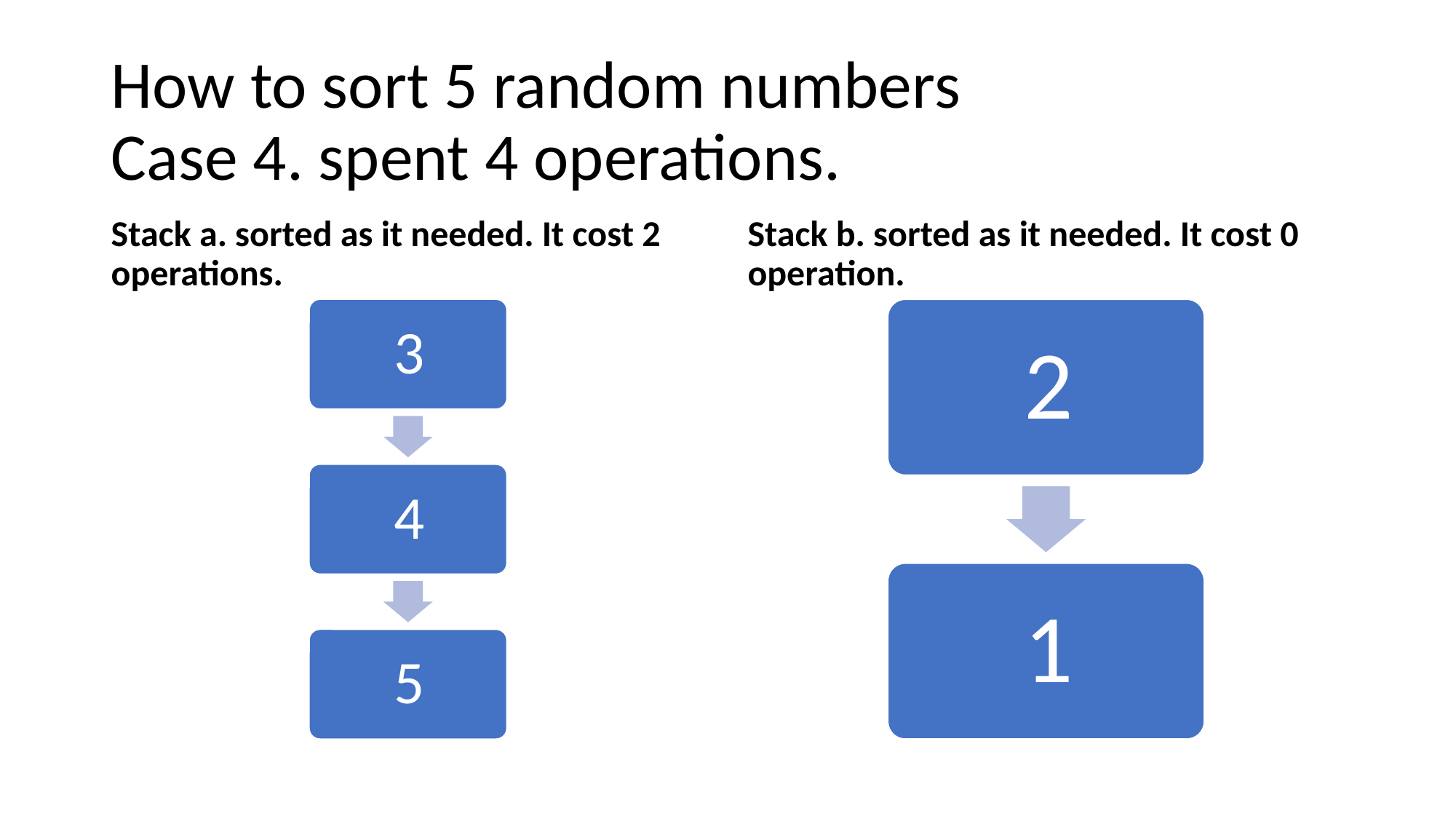

# How to sort 5 random numbers Case 4. spent 4 operations.
Stack a. sorted as it needed. It cost 2 operations.
Stack b. sorted as it needed. It cost 0 operation.
3

4

5
2

1